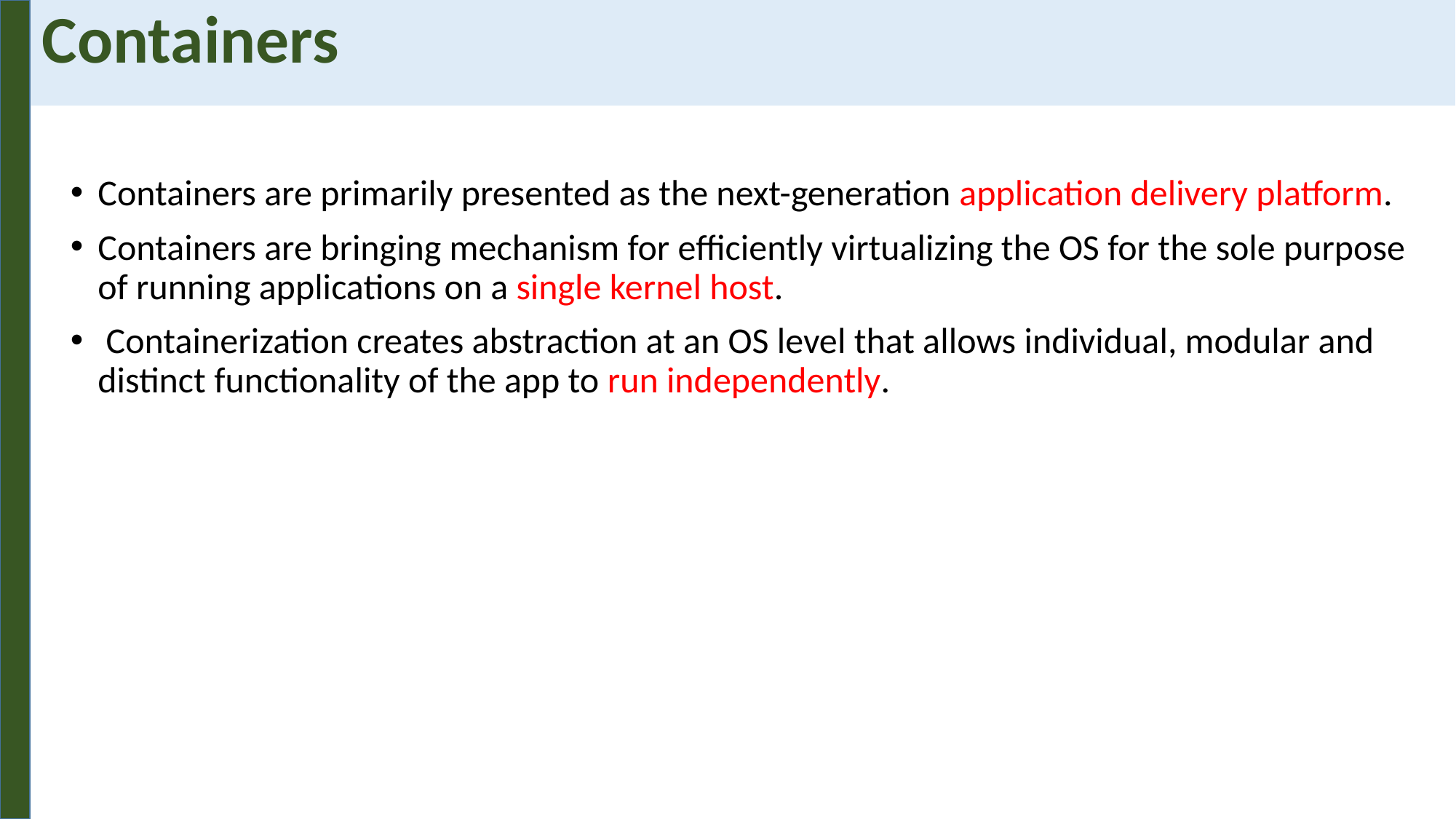

Containers
Containers are primarily presented as the next-generation application delivery platform.
Containers are bringing mechanism for efficiently virtualizing the OS for the sole purpose of running applications on a single kernel host.
 Containerization creates abstraction at an OS level that allows individual, modular and distinct functionality of the app to run independently.